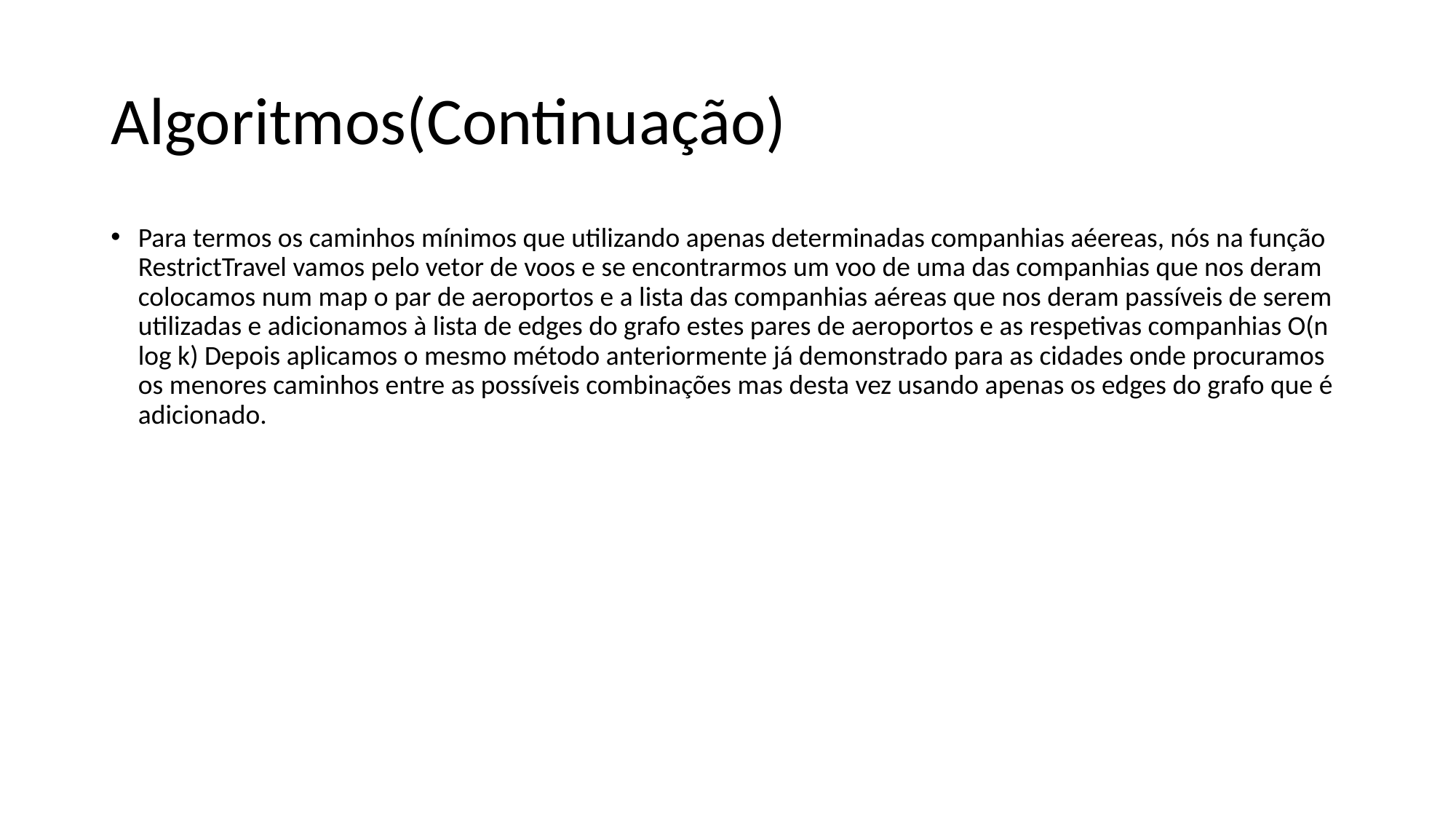

# Algoritmos(Continuação)
Para termos os caminhos mínimos que utilizando apenas determinadas companhias aéereas, nós na função RestrictTravel vamos pelo vetor de voos e se encontrarmos um voo de uma das companhias que nos deram colocamos num map o par de aeroportos e a lista das companhias aéreas que nos deram passíveis de serem utilizadas e adicionamos à lista de edges do grafo estes pares de aeroportos e as respetivas companhias O(n log k) Depois aplicamos o mesmo método anteriormente já demonstrado para as cidades onde procuramos os menores caminhos entre as possíveis combinações mas desta vez usando apenas os edges do grafo que é adicionado.